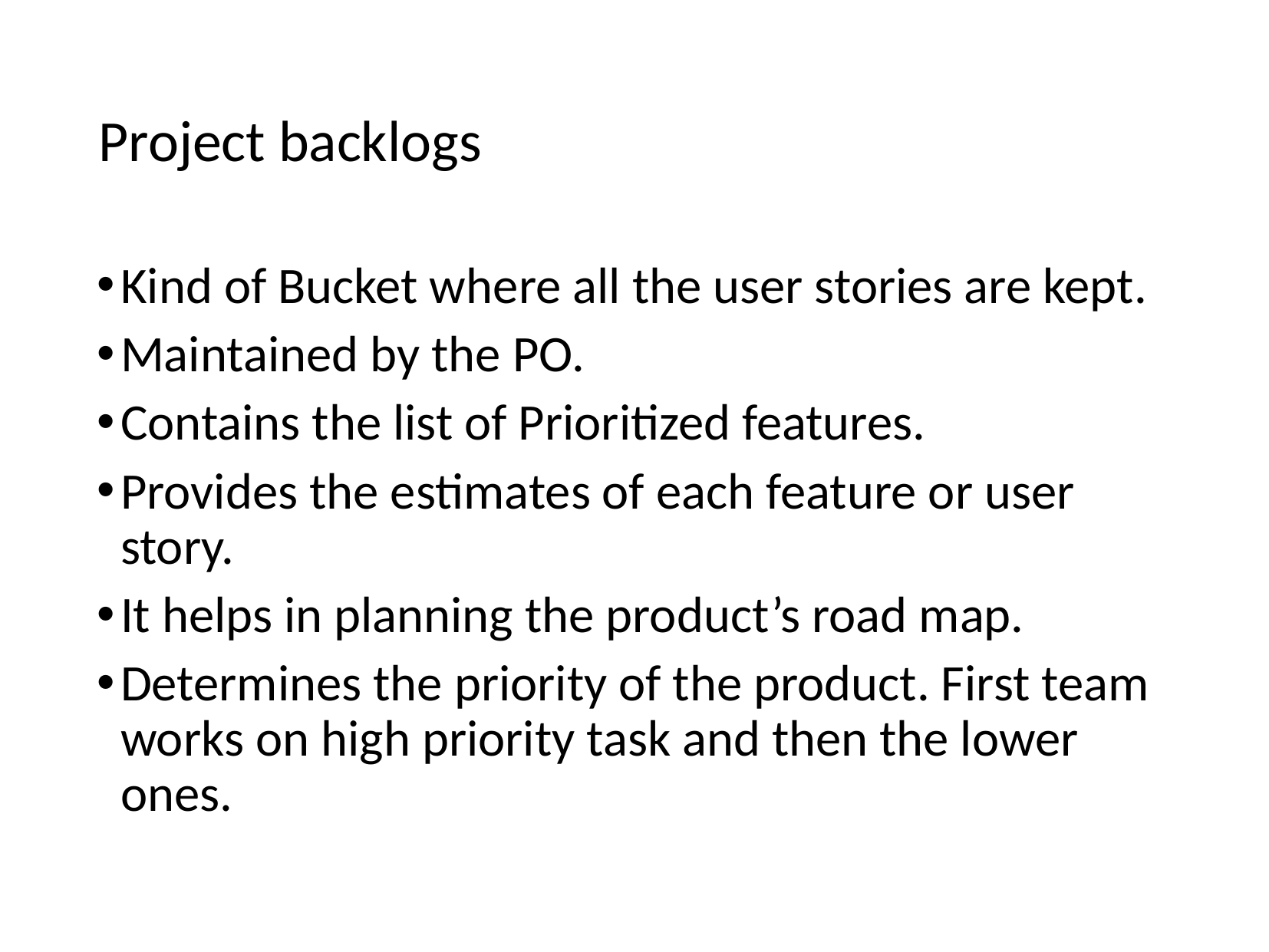

# Project backlogs
Kind of Bucket where all the user stories are kept.
Maintained by the PO.
Contains the list of Prioritized features.
Provides the estimates of each feature or user story.
It helps in planning the product’s road map.
Determines the priority of the product. First team works on high priority task and then the lower ones.